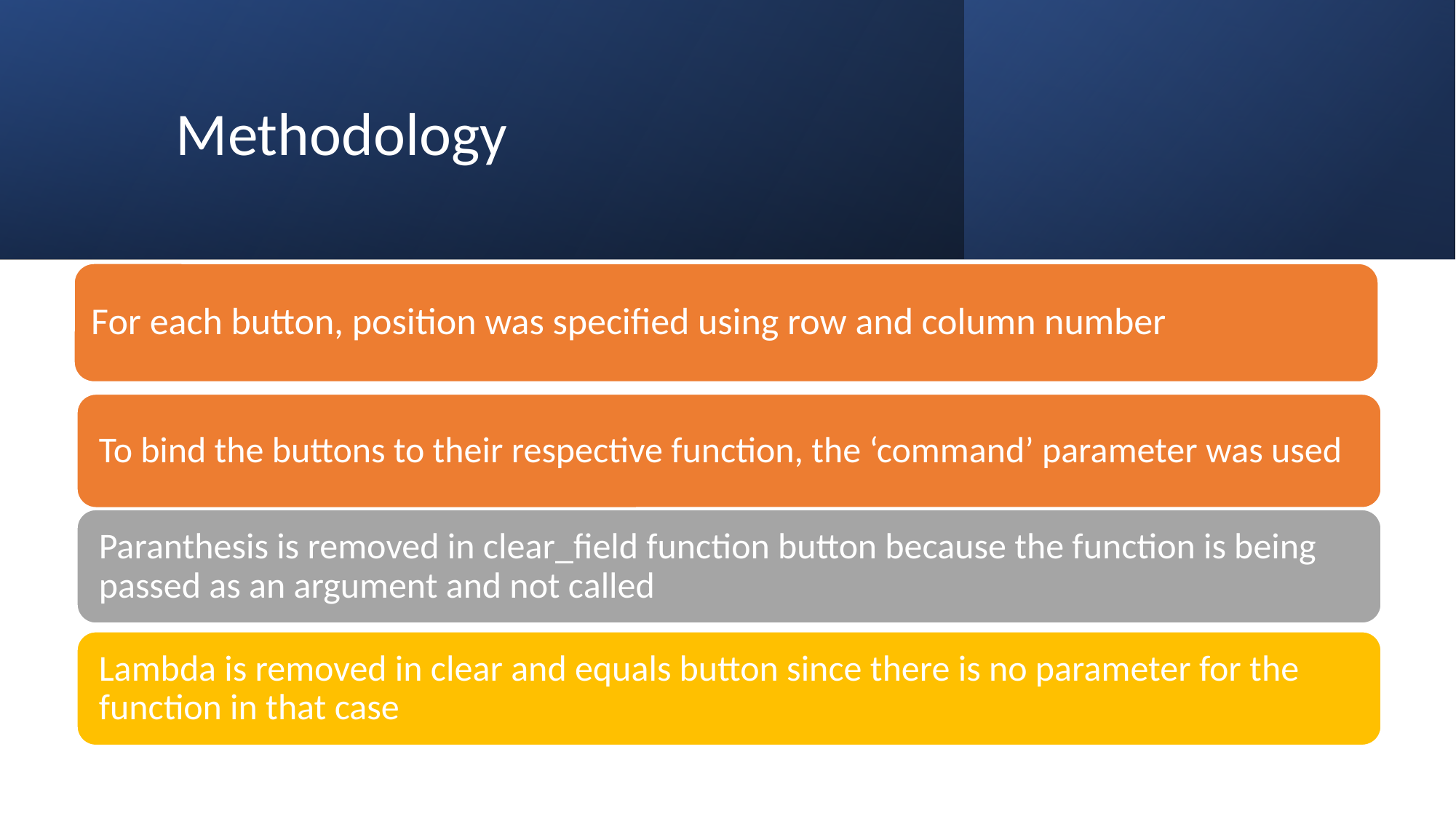

# Methodology

For each button, position was specified using row and column number
To bind the buttons to their respective function, the ‘command’ parameter was used
Paranthesis is removed in clear_field function button because the function is being passed as an argument and not called
Lambda is removed in clear and equals button since there is no parameter for the function in that case